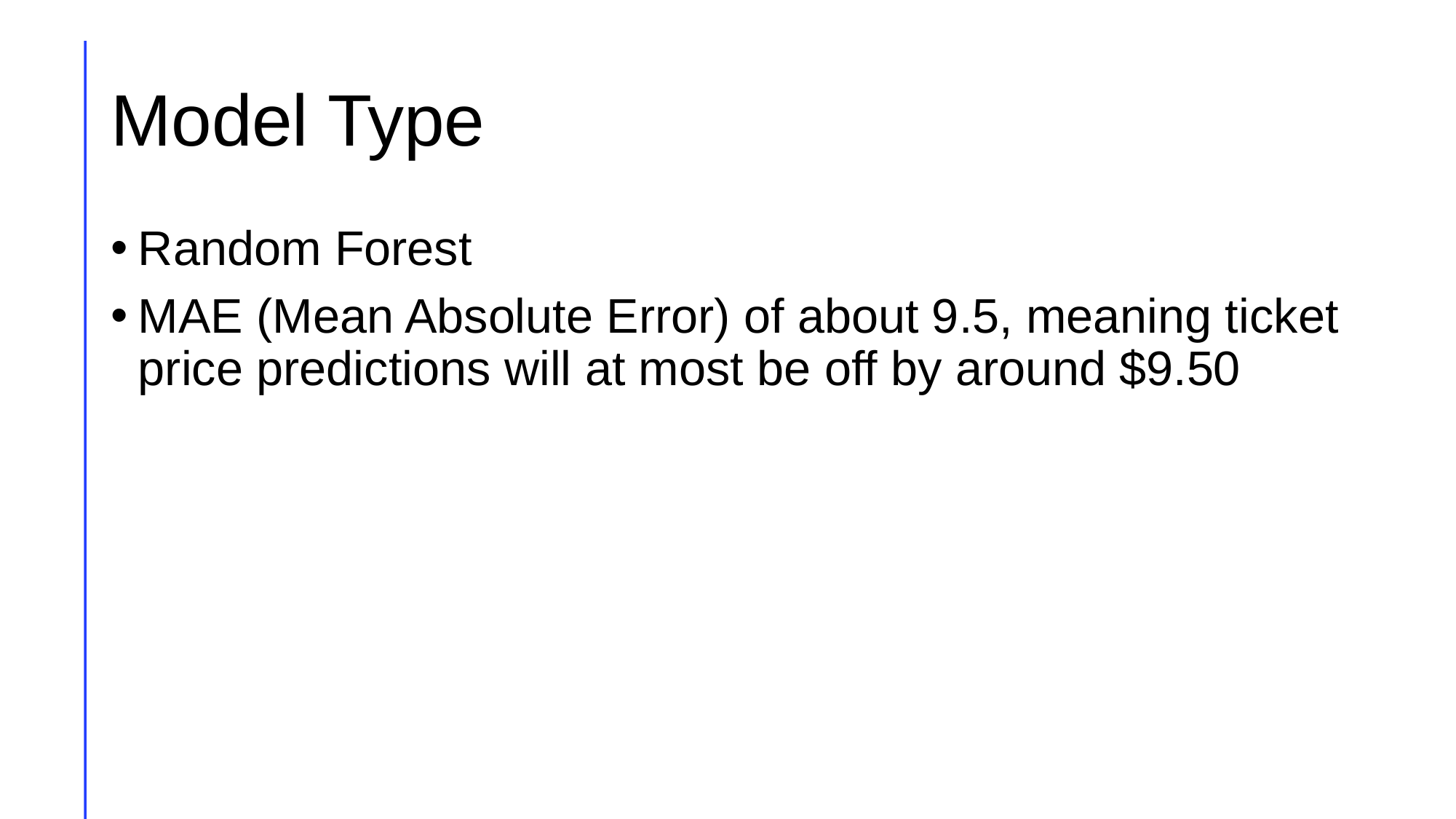

# Model Type
Random Forest
MAE (Mean Absolute Error) of about 9.5, meaning ticket price predictions will at most be off by around $9.50